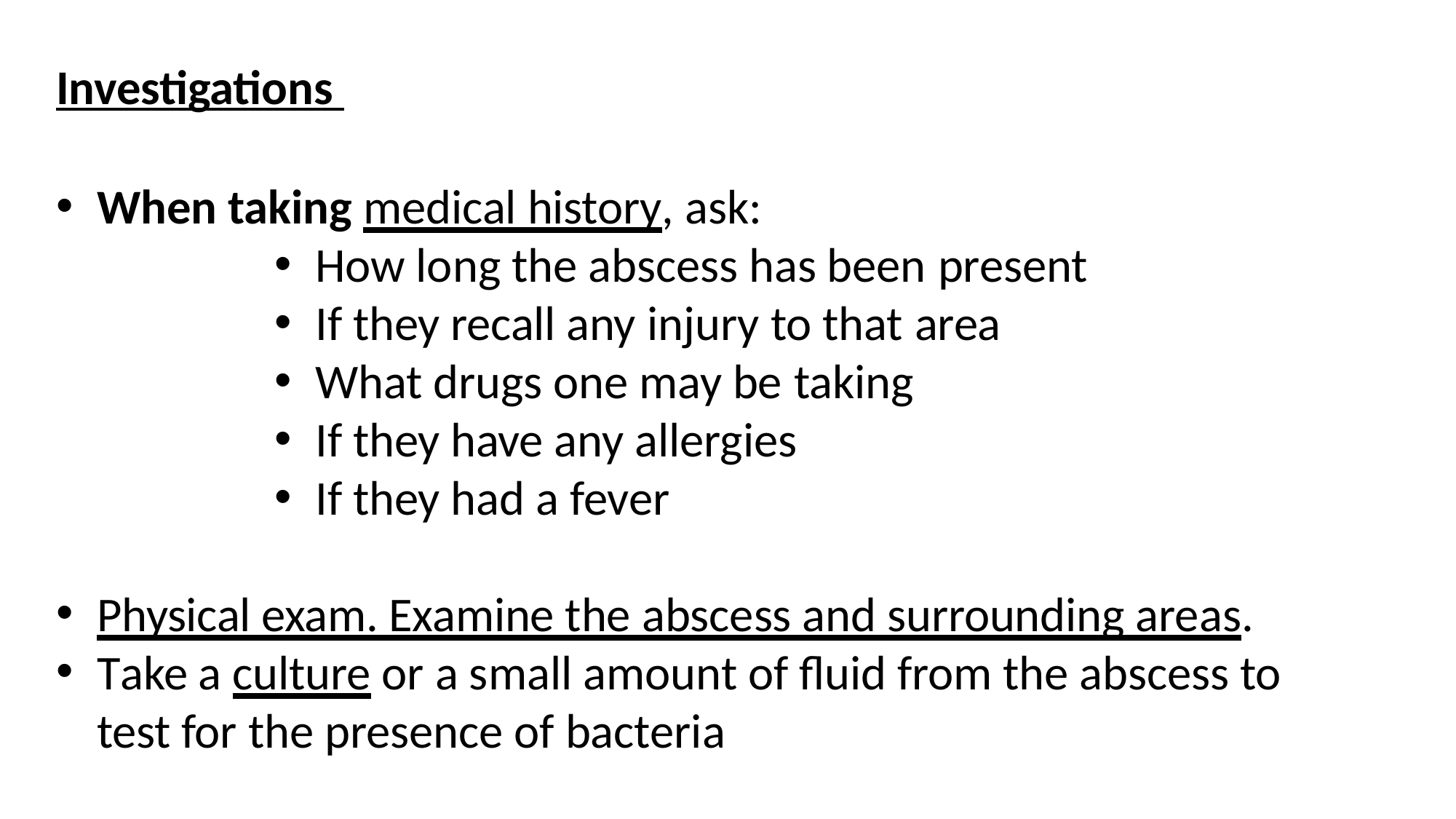

Investigations

When taking medical history, ask:
How long the abscess has been present
If they recall any injury to that area
What drugs one may be taking
If they have any allergies
If they had a fever

Physical exam. Examine the abscess and surrounding areas.
Take a culture or a small amount of fluid from the abscess to  test for the presence of bacteria